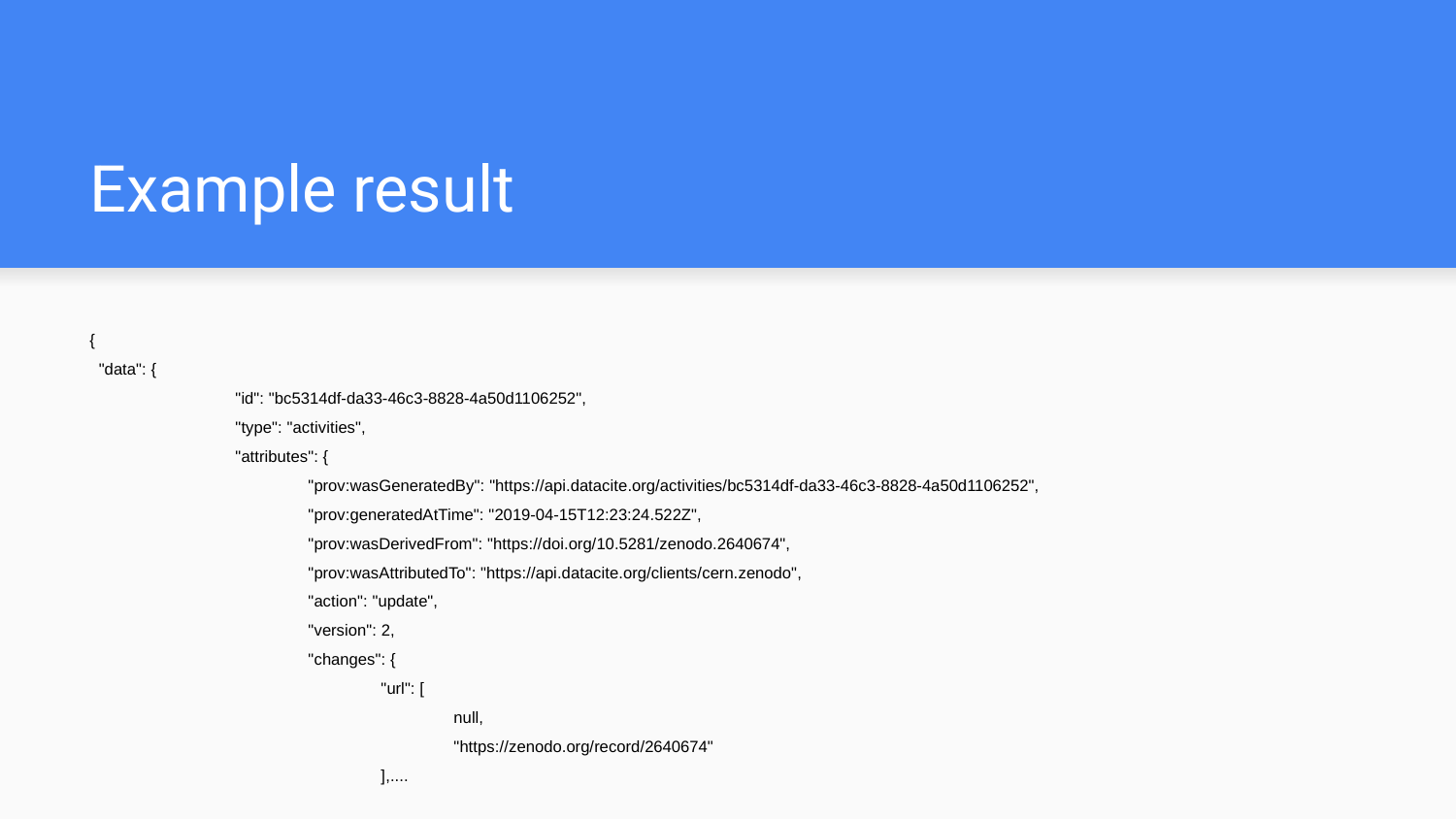

# Example result
{
  "data": {
	"id": "bc5314df-da33-46c3-8828-4a50d1106252",
	"type": "activities",
	"attributes": {
  	"prov:wasGeneratedBy": "https://api.datacite.org/activities/bc5314df-da33-46c3-8828-4a50d1106252",
  	"prov:generatedAtTime": "2019-04-15T12:23:24.522Z",
  	"prov:wasDerivedFrom": "https://doi.org/10.5281/zenodo.2640674",
  	"prov:wasAttributedTo": "https://api.datacite.org/clients/cern.zenodo",
  	"action": "update",
  	"version": 2,
  	"changes": {
    	"url": [
      	null,
      	"https://zenodo.org/record/2640674"
    	],....